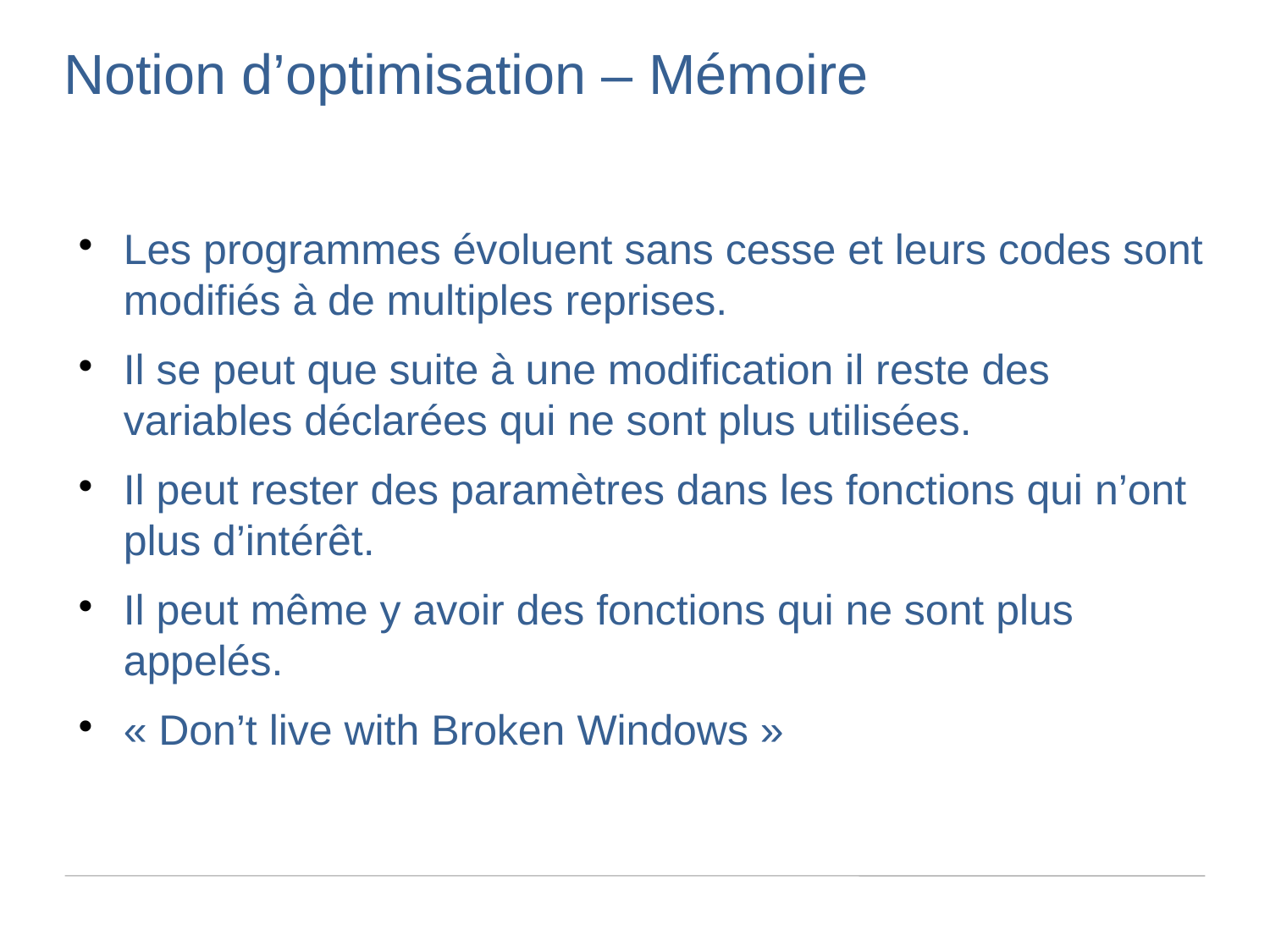

Notion d’optimisation – Mémoire
Les programmes évoluent sans cesse et leurs codes sont modifiés à de multiples reprises.
Il se peut que suite à une modification il reste des variables déclarées qui ne sont plus utilisées.
Il peut rester des paramètres dans les fonctions qui n’ont plus d’intérêt.
Il peut même y avoir des fonctions qui ne sont plus appelés.
« Don’t live with Broken Windows »